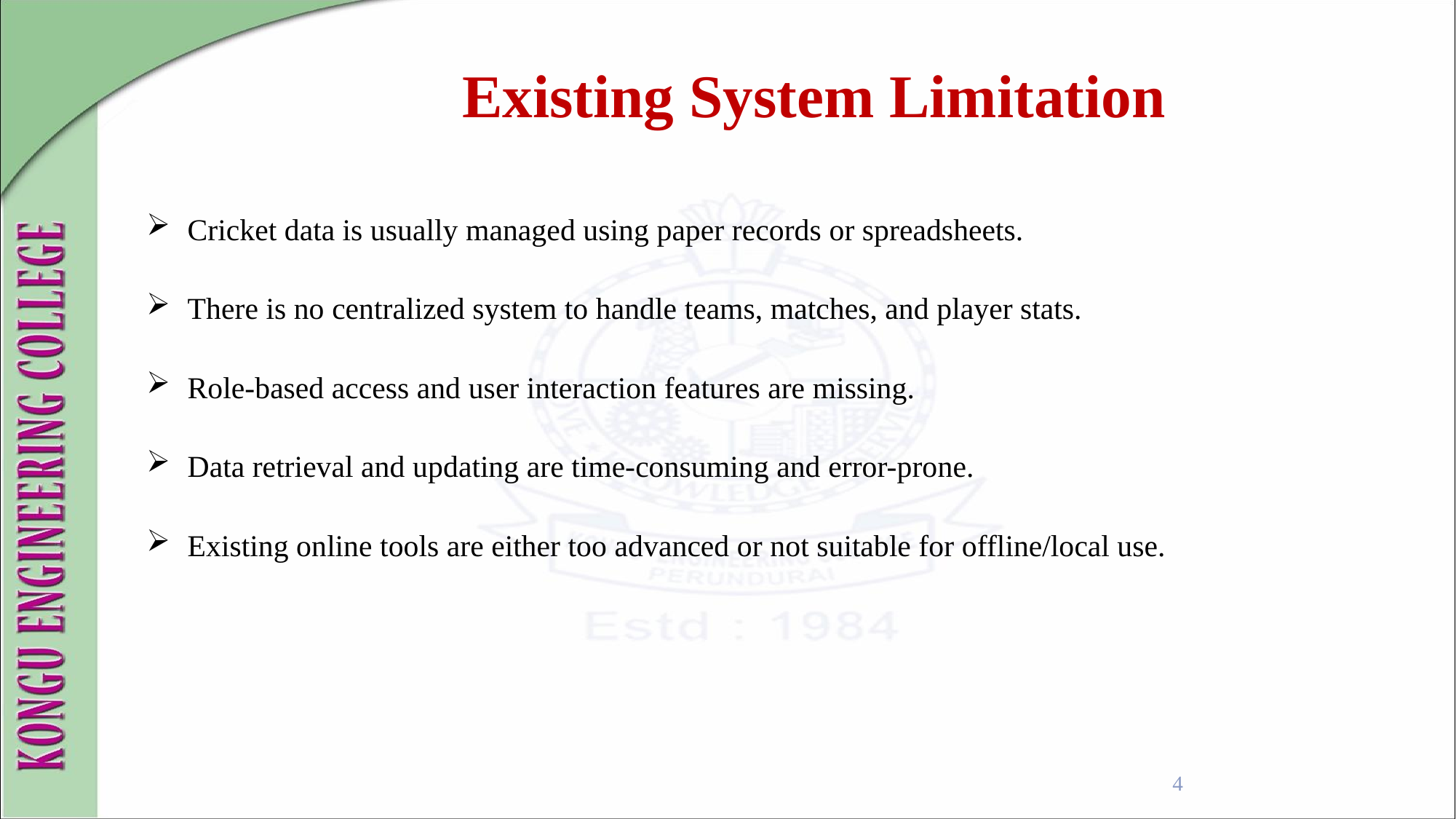

Existing System Limitation
Cricket data is usually managed using paper records or spreadsheets.
There is no centralized system to handle teams, matches, and player stats.
Role-based access and user interaction features are missing.
Data retrieval and updating are time-consuming and error-prone.
Existing online tools are either too advanced or not suitable for offline/local use.

4